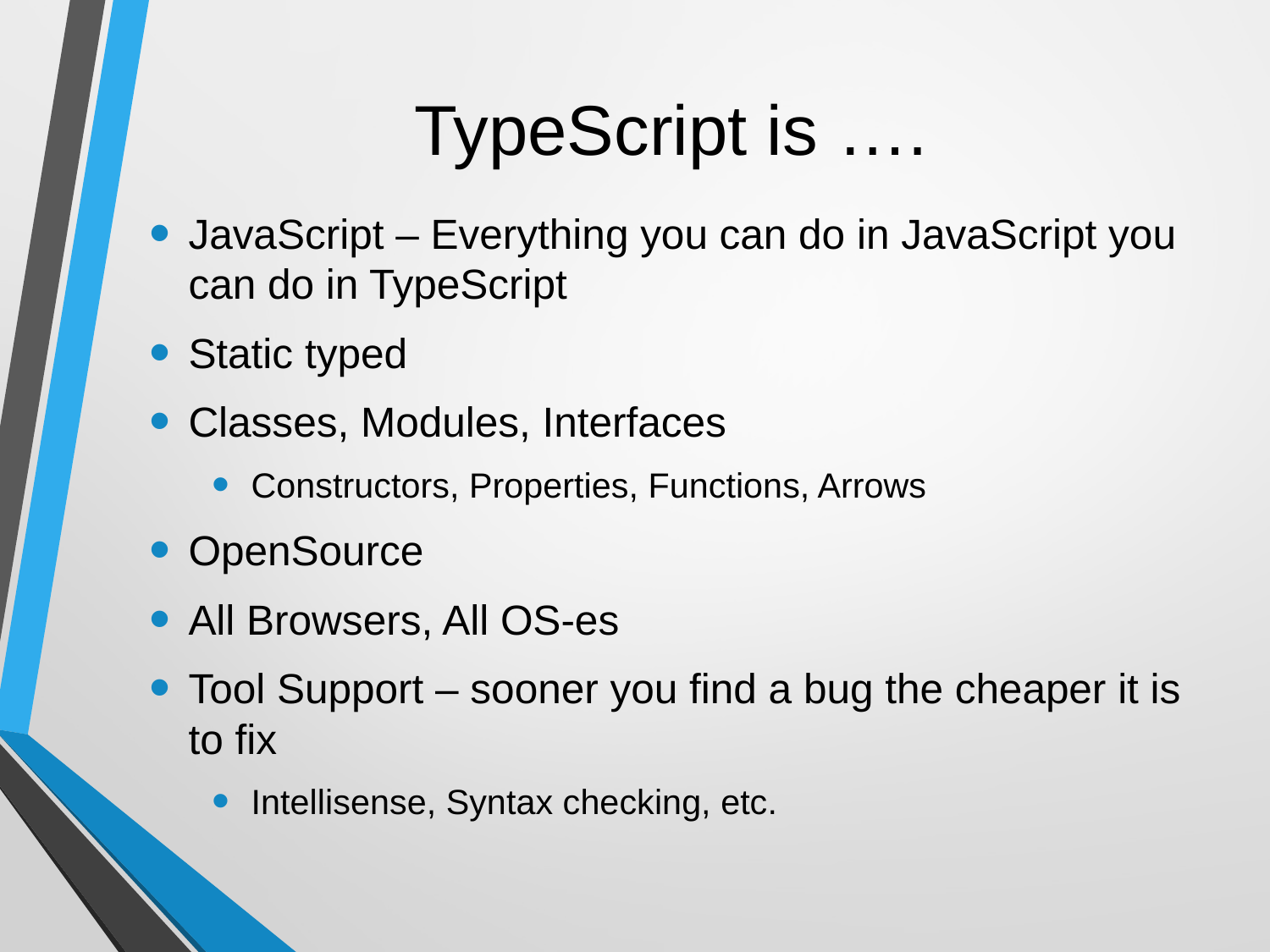

# TypeScript is ….
JavaScript – Everything you can do in JavaScript you can do in TypeScript
Static typed
Classes, Modules, Interfaces
Constructors, Properties, Functions, Arrows
OpenSource
All Browsers, All OS-es
Tool Support – sooner you find a bug the cheaper it is to fix
Intellisense, Syntax checking, etc.